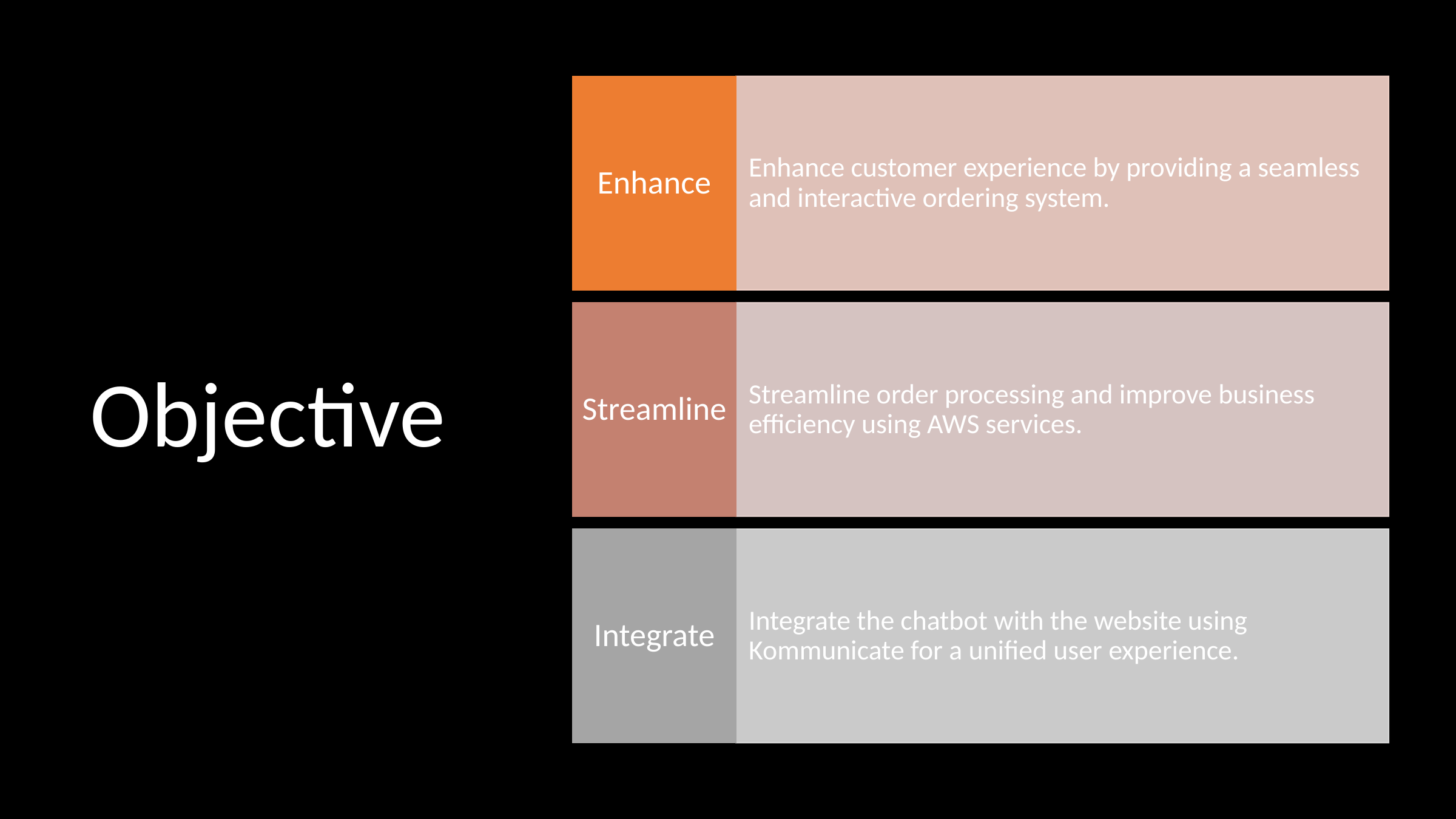

Enhance customer experience by providing a seamless and interactive ordering system.
Enhance
Streamline order processing and improve business efficiency using AWS services.
Streamline
Integrate the chatbot with the website using Kommunicate for a unified user experience.
Integrate
# Objective